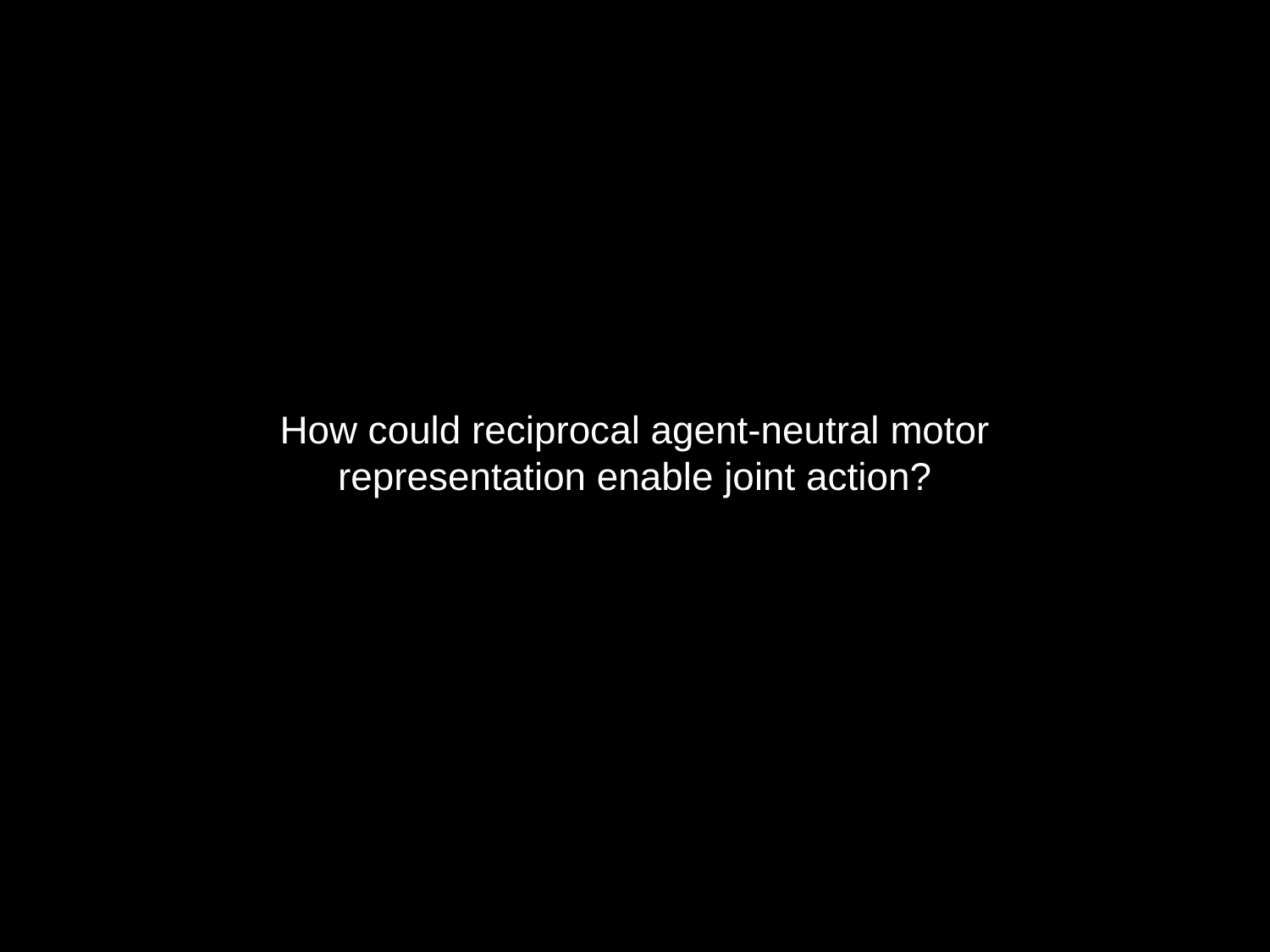

How could reciprocal agent-neutral motor representation enable joint action?